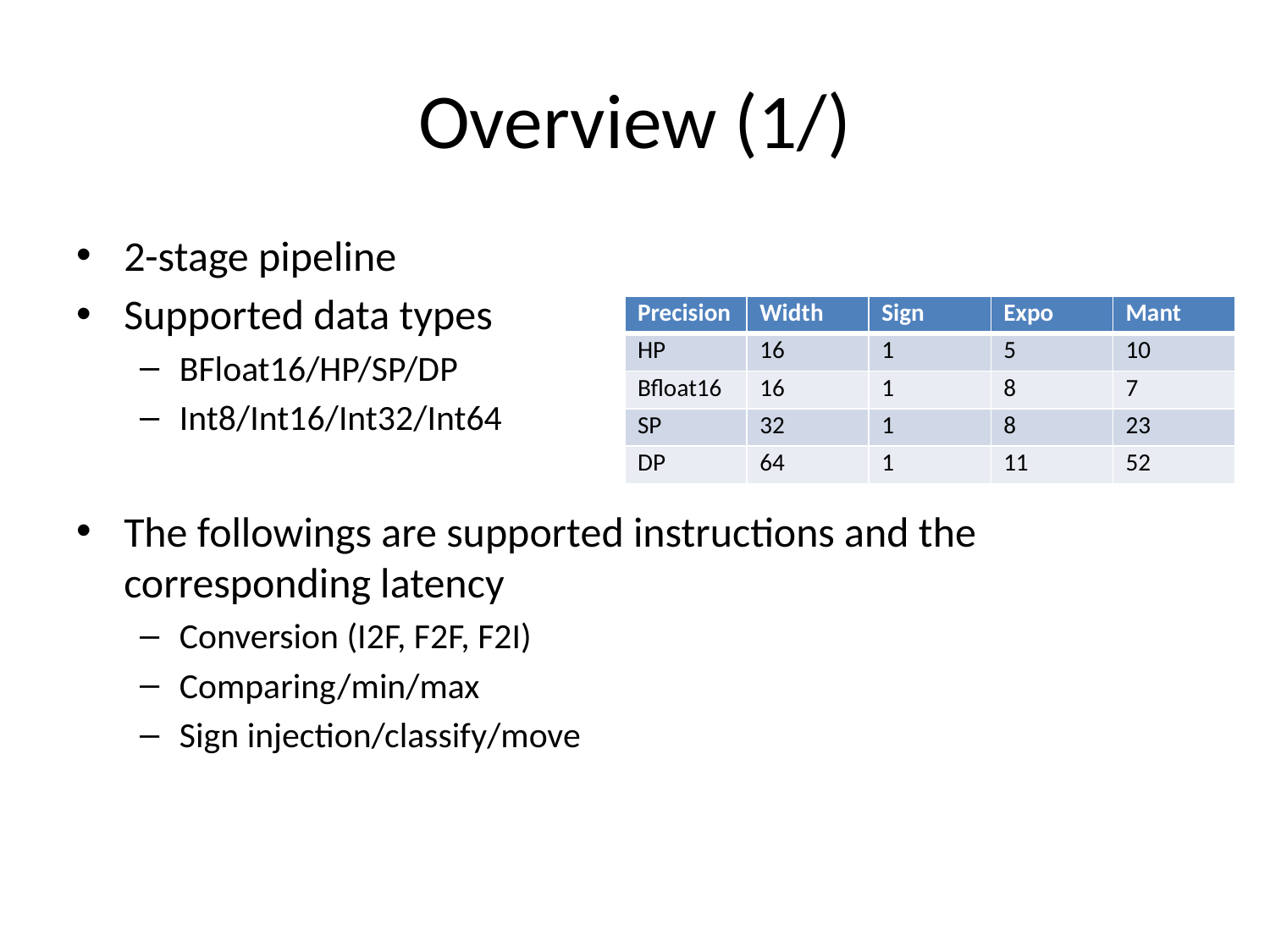

# Overview (1/)
2-stage pipeline
Supported data types
BFloat16/HP/SP/DP
Int8/Int16/Int32/Int64

The followings are supported instructions and the corresponding latency
Conversion (I2F, F2F, F2I)
Comparing/min/max
Sign injection/classify/move

| Precision | Width | Sign | Expo | Mant |
| --- | --- | --- | --- | --- |
| HP | 16 | 1 | 5 | 10 |
| Bfloat16 | 16 | 1 | 8 | 7 |
| SP | 32 | 1 | 8 | 23 |
| DP | 64 | 1 | 11 | 52 |